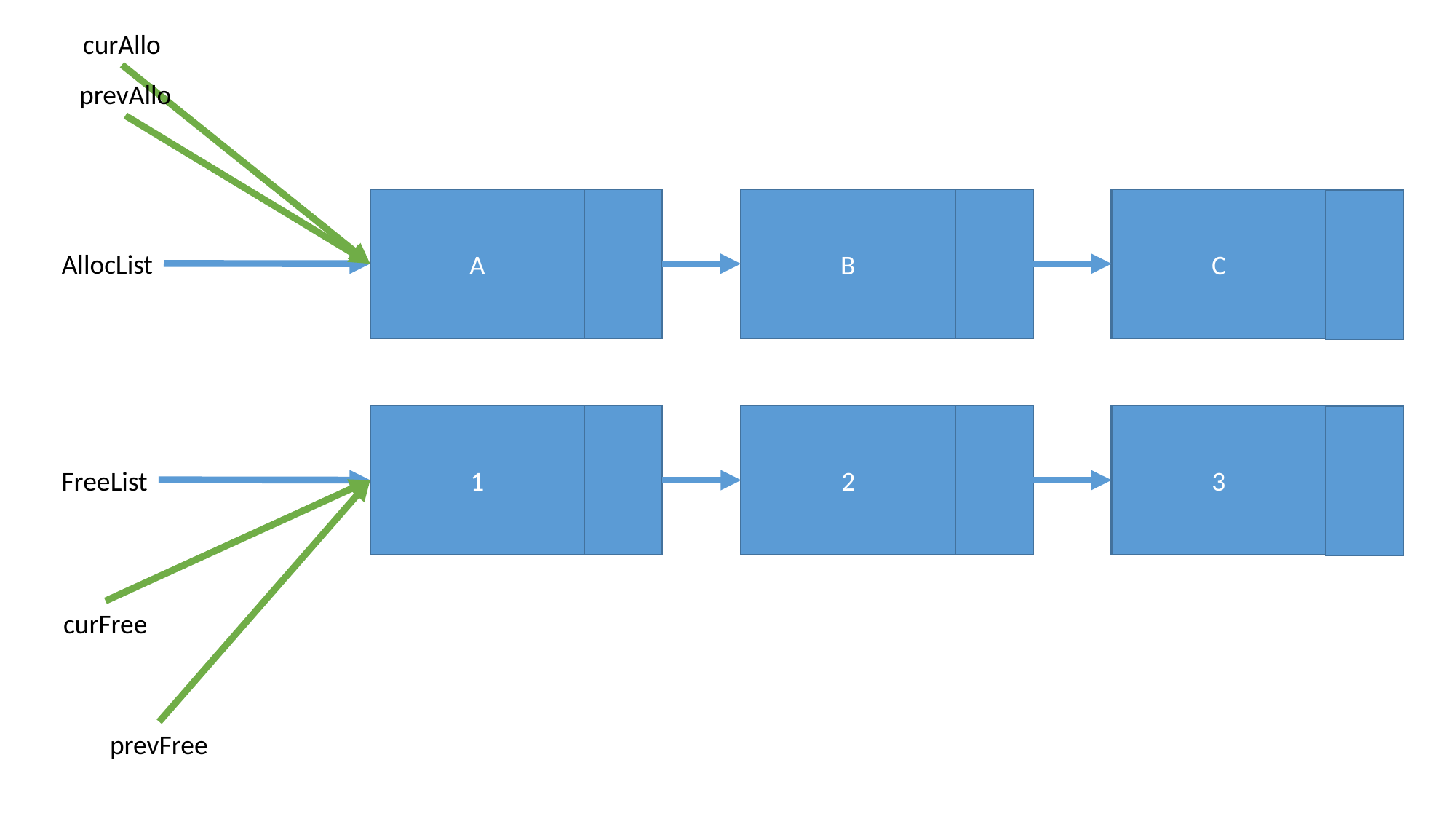

curAllo
prevAllo

B
C

A
AllocList
2

3

1
FreeList
curFree
prevFree